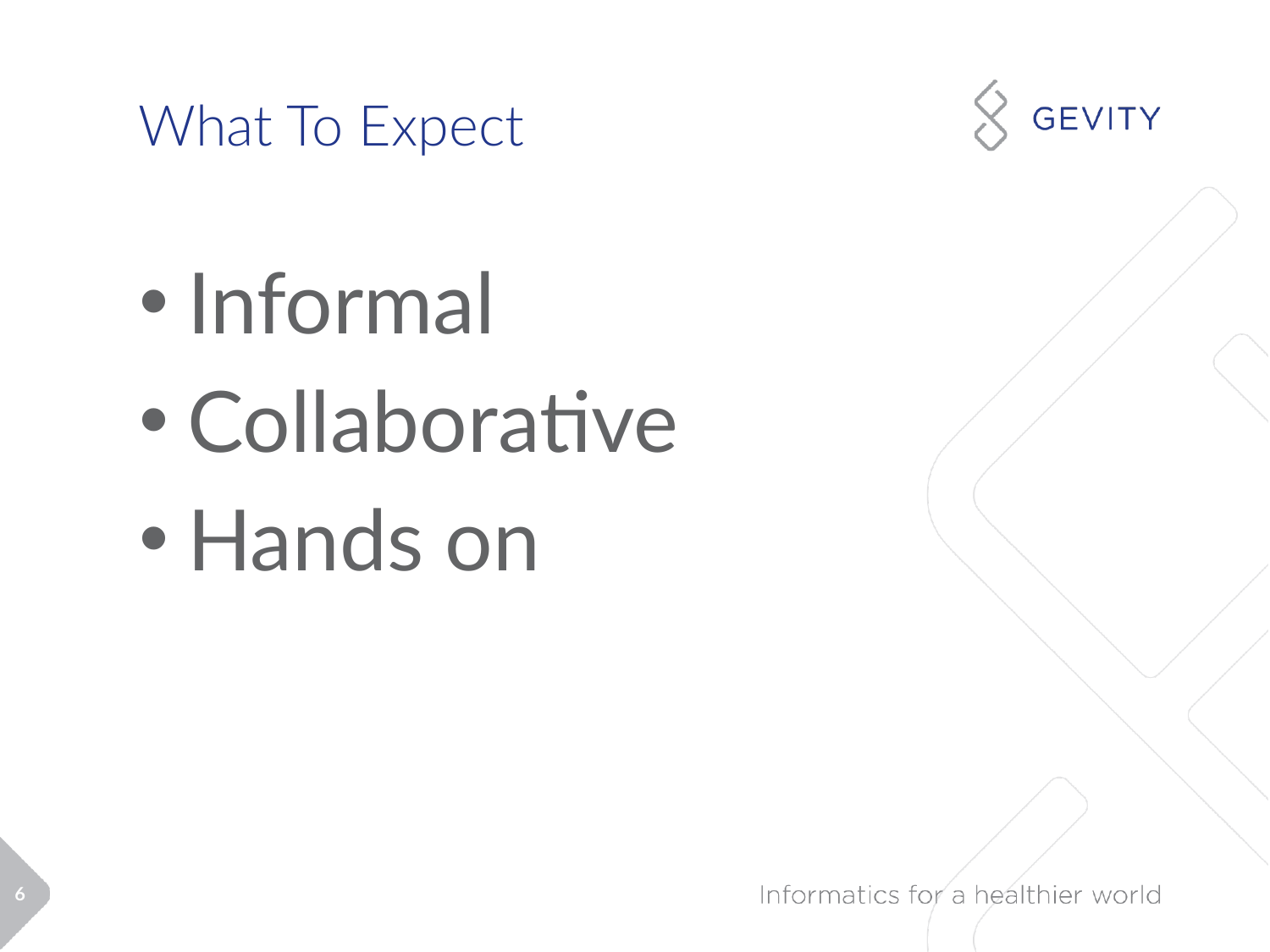

# What To Expect
Informal
Collaborative
Hands on